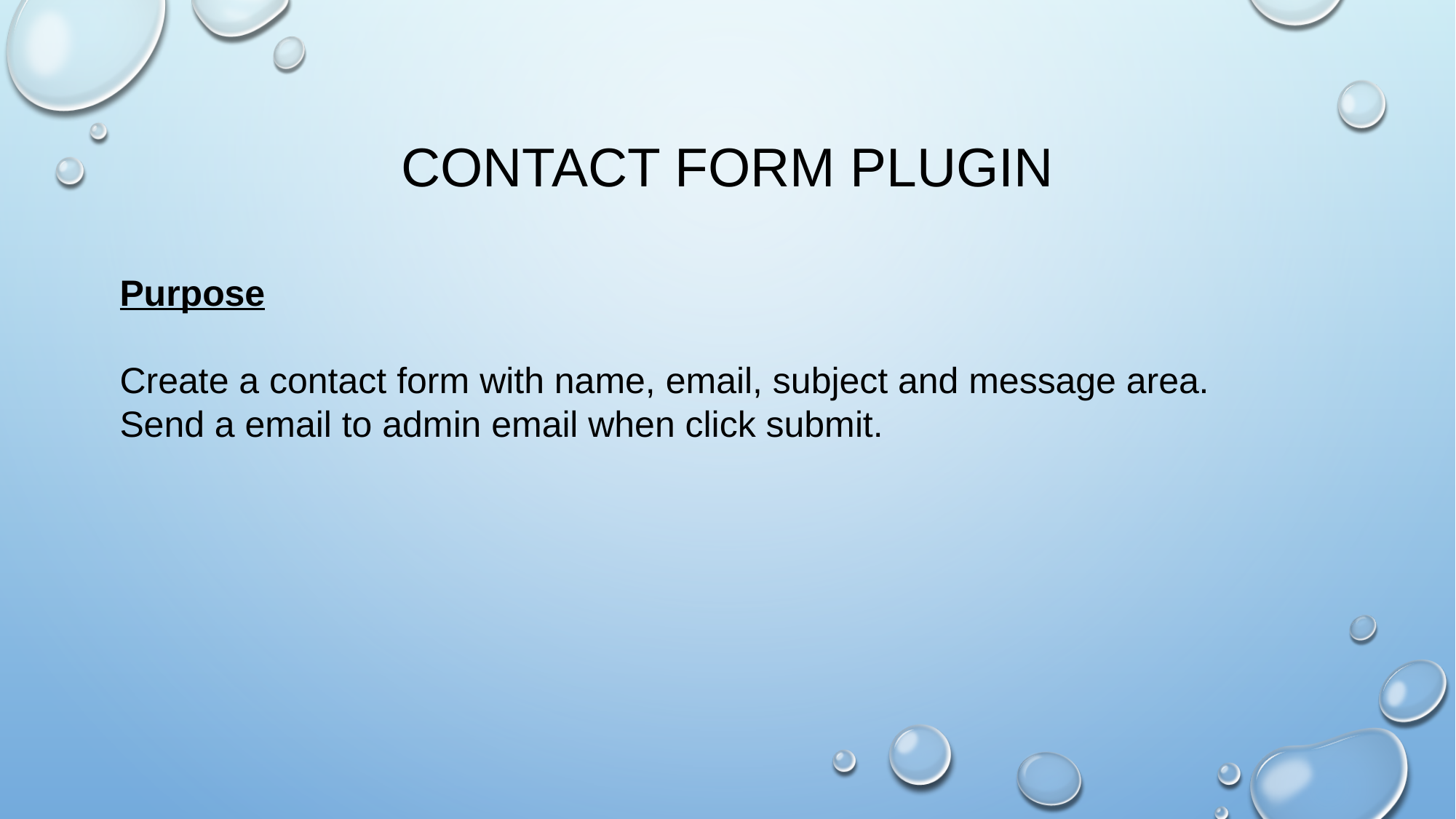

# Contact form plugin
Purpose

Create a contact form with name, email, subject and message area.
Send a email to admin email when click submit.